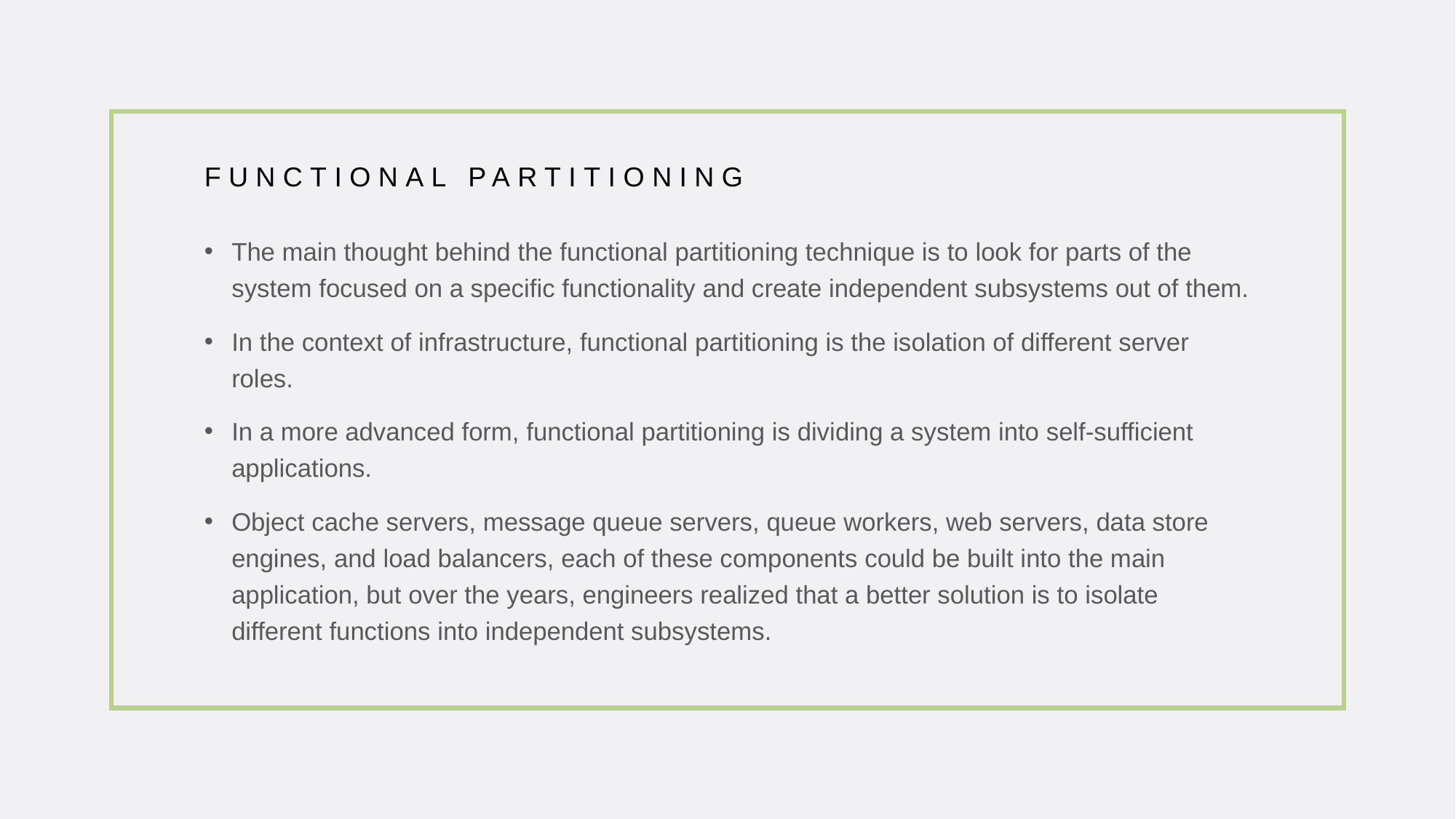

# Functional Partitioning
The main thought behind the functional partitioning technique is to look for parts of the system focused on a specific functionality and create independent subsystems out of them.
In the context of infrastructure, functional partitioning is the isolation of different server roles.
In a more advanced form, functional partitioning is dividing a system into self-sufficient applications.
Object cache servers, message queue servers, queue workers, web servers, data store engines, and load balancers, each of these components could be built into the main application, but over the years, engineers realized that a better solution is to isolate different functions into independent subsystems.